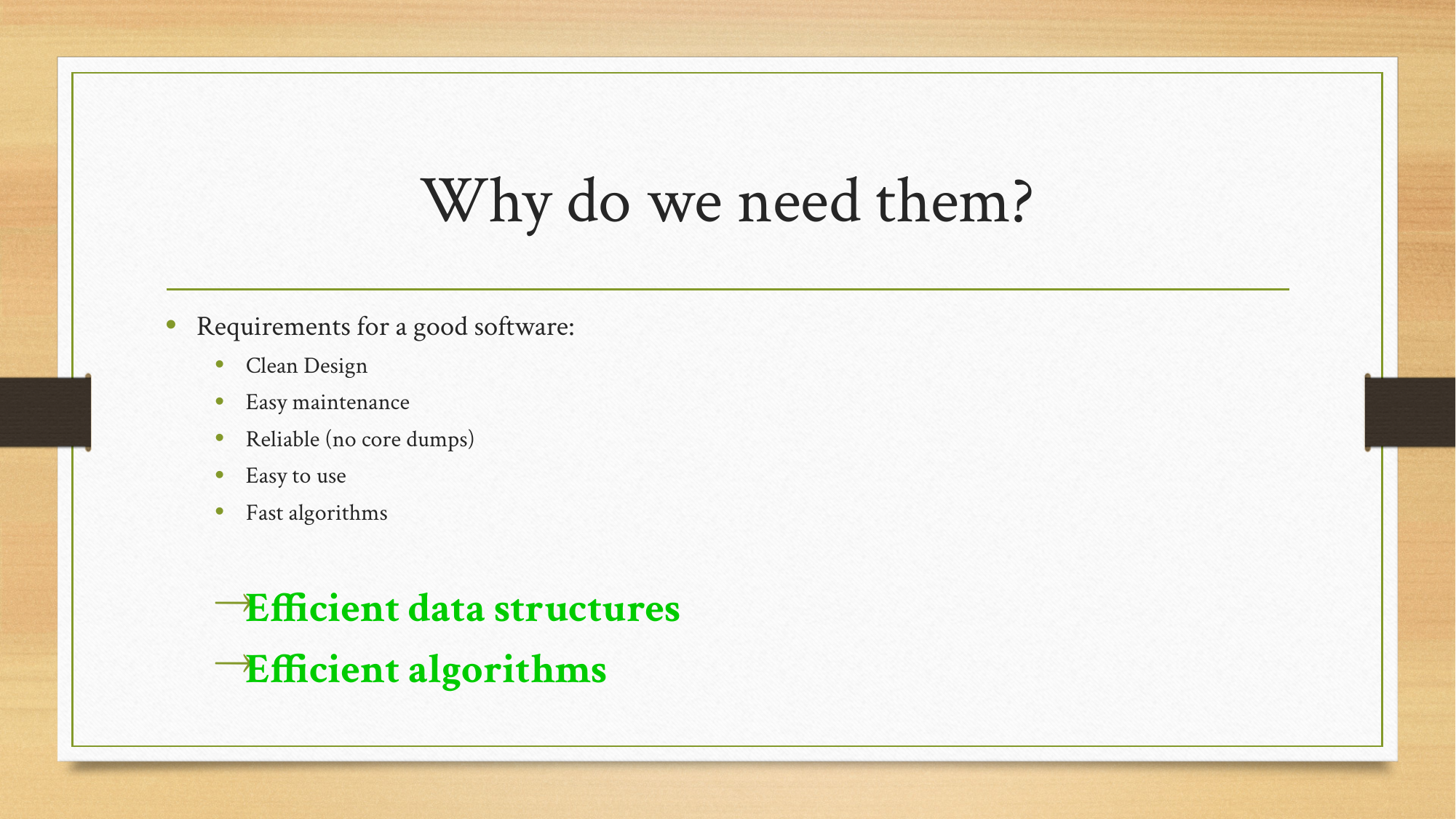

# Why do we need them?
Requirements for a good software:
Clean Design
Easy maintenance
Reliable (no core dumps)
Easy to use
Fast algorithms

Efficient data structures
Efficient algorithms